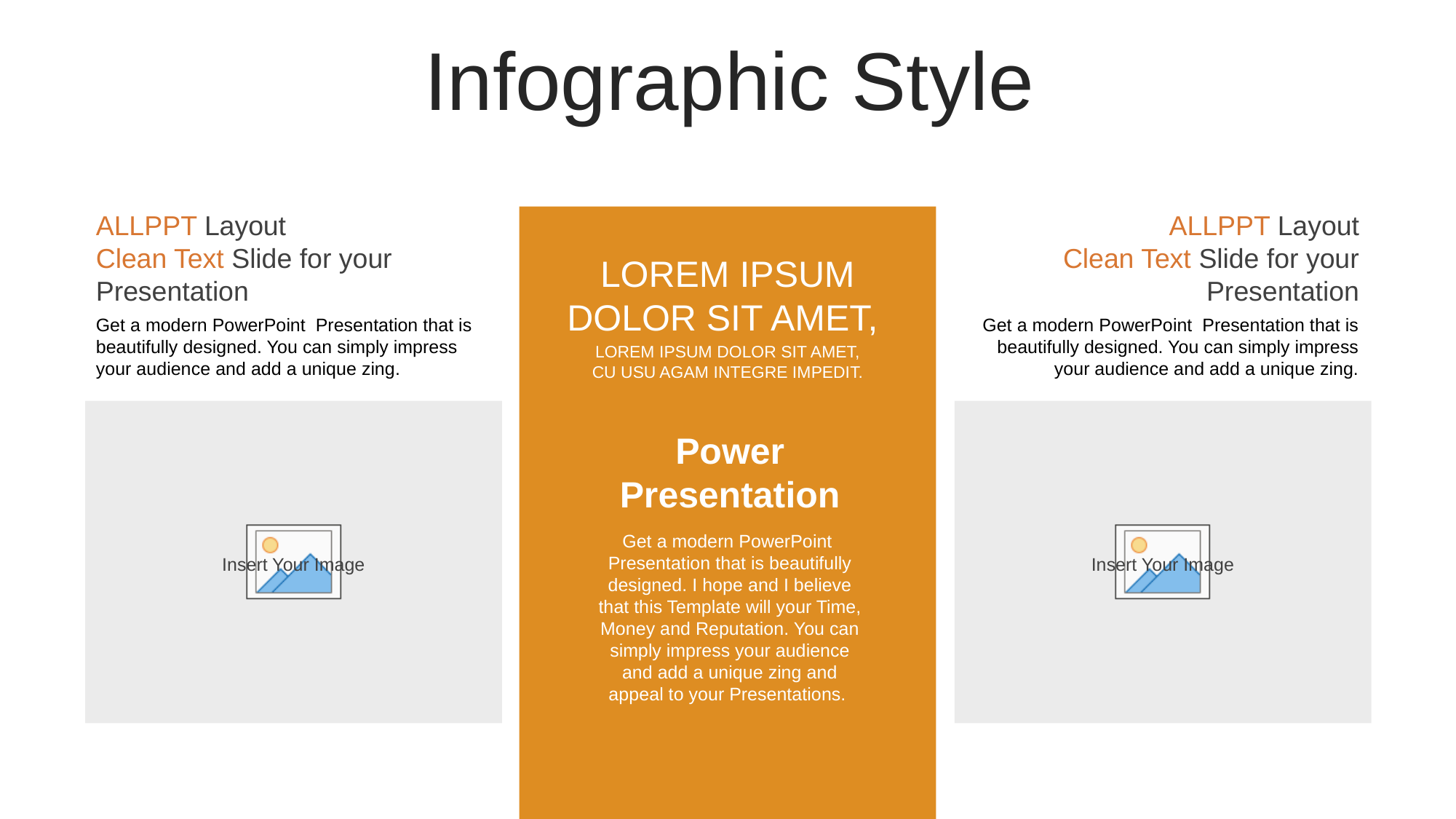

Infographic Style
ALLPPT Layout
Clean Text Slide for your Presentation
ALLPPT Layout
Clean Text Slide for your Presentation

LOREM IPSUM
DOLOR SIT AMET,
Get a modern PowerPoint  Presentation that is beautifully designed. You can simply impress your audience and add a unique zing.
Get a modern PowerPoint  Presentation that is beautifully designed. You can simply impress your audience and add a unique zing.
LOREM IPSUM DOLOR SIT AMET,
CU USU AGAM INTEGRE IMPEDIT.

Power
Presentation
Get a modern PowerPoint  Presentation that is beautifully designed. I hope and I believe that this Template will your Time, Money and Reputation. You can simply impress your audience and add a unique zing and appeal to your Presentations.